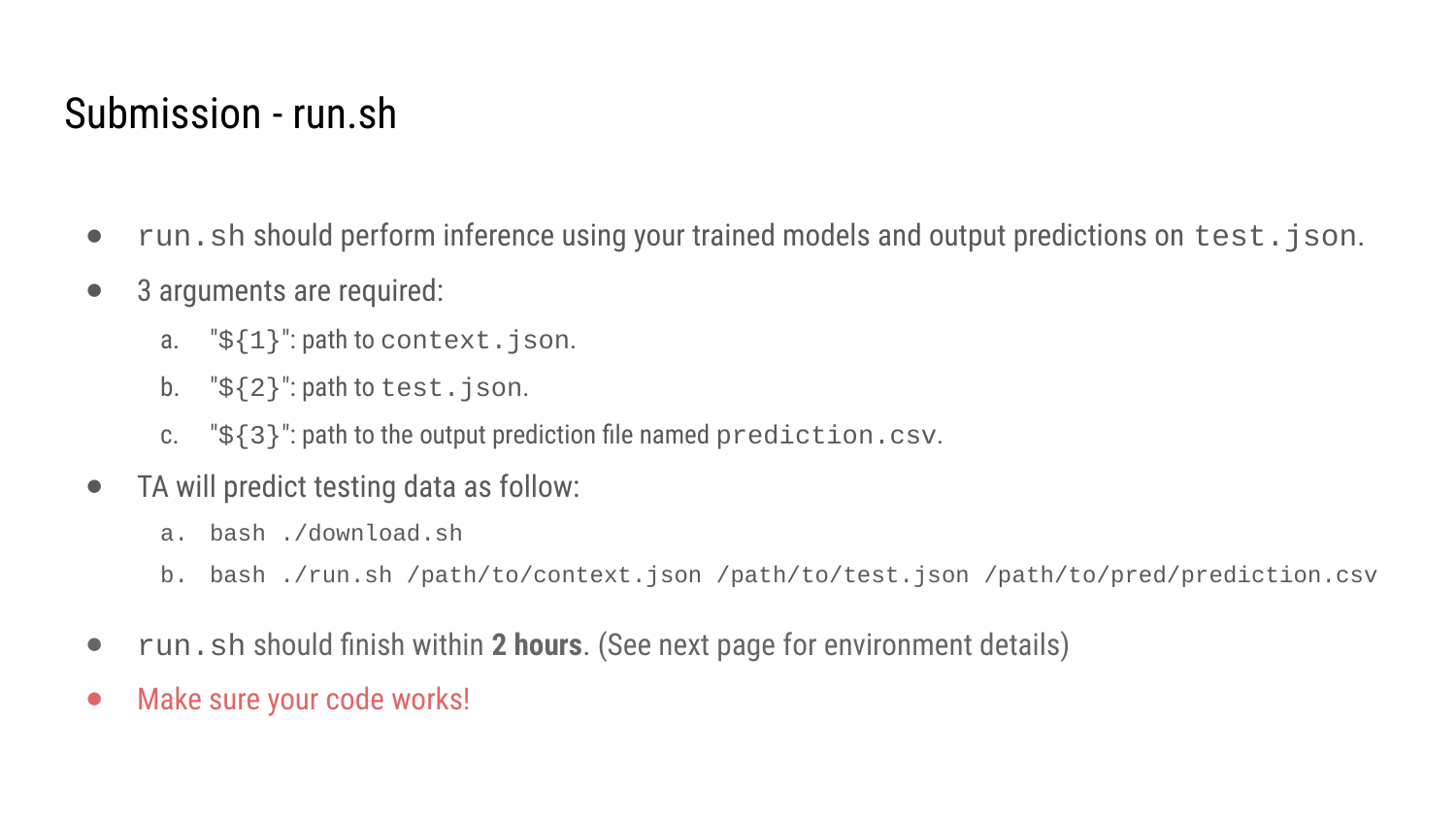

# Submission - run.sh
run.sh should perform inference using your trained models and output predictions on test.json.
3 arguments are required:
"${1}": path to context.json.
"${2}": path to test.json.
"${3}": path to the output prediction file named prediction.csv.
TA will predict testing data as follow:
bash ./download.sh
bash ./run.sh /path/to/context.json /path/to/test.json /path/to/pred/prediction.csv
run.sh should finish within 2 hours. (See next page for environment details)
Make sure your code works!